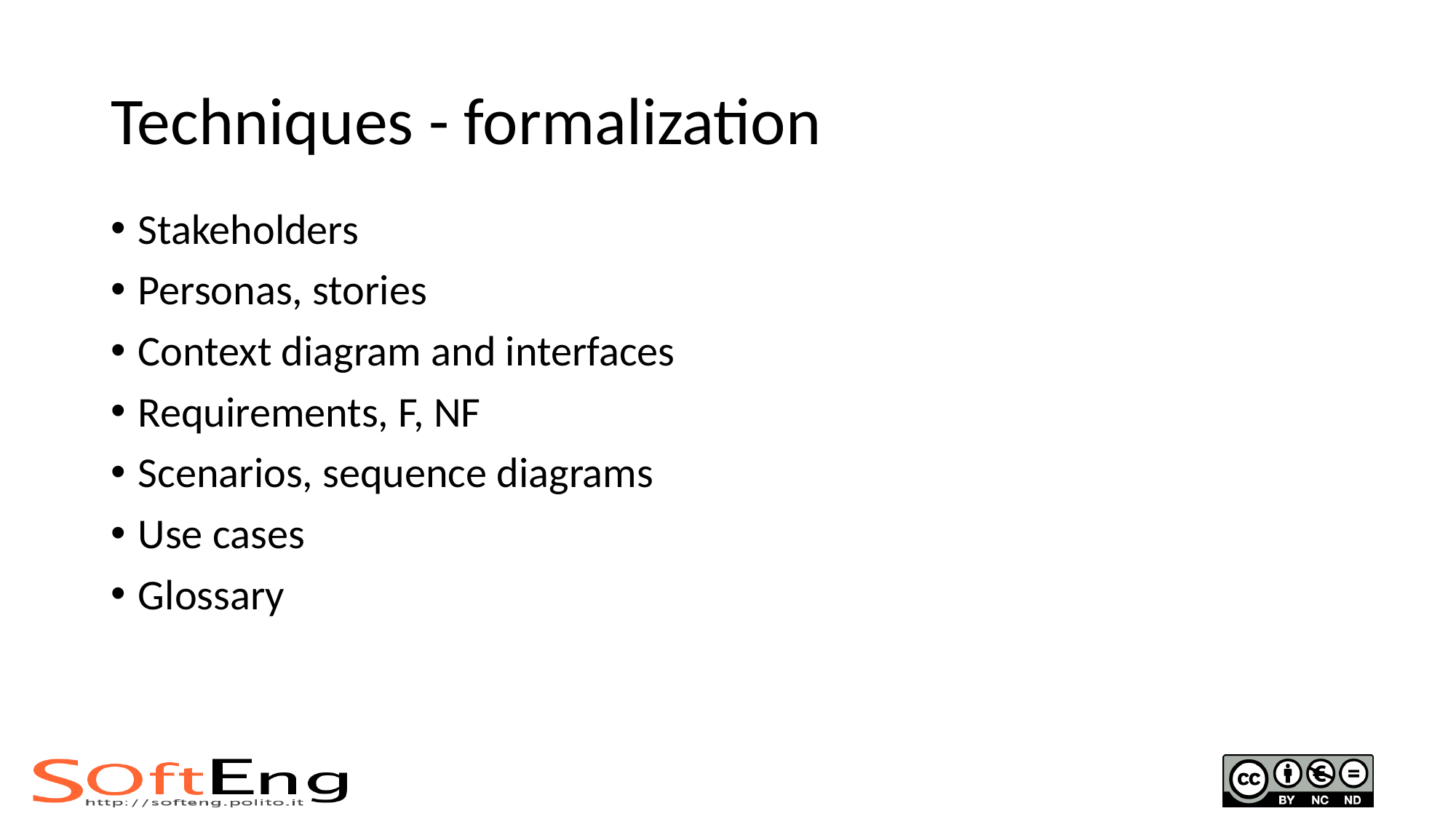

Techniques - formalization
Stakeholders
Personas, stories
Context diagram and interfaces
Requirements, F, NF
Scenarios, sequence diagrams
Use cases
Glossary